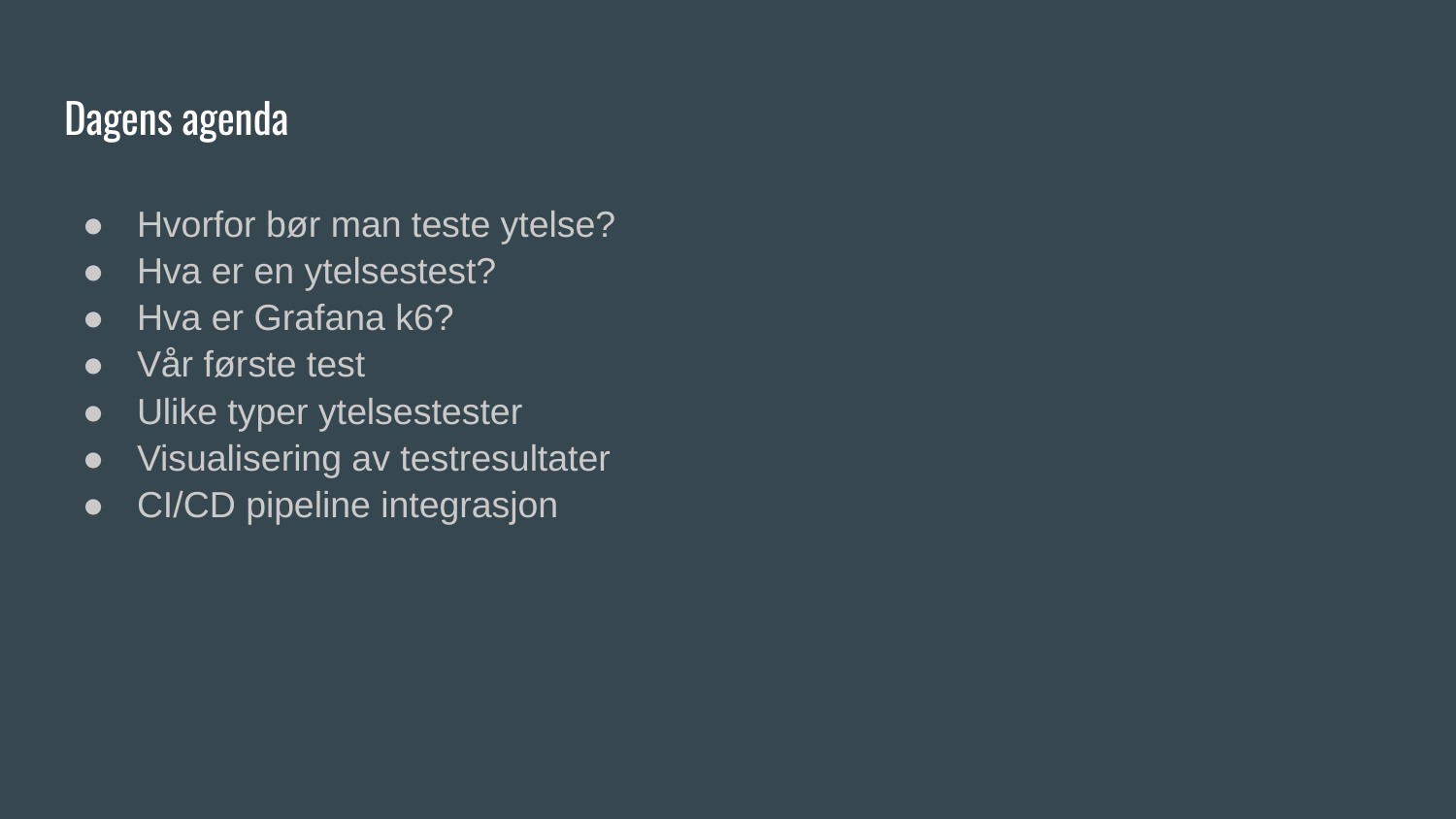

# Dagens agenda
Hvorfor bør man teste ytelse?
Hva er en ytelsestest?
Hva er Grafana k6?
Vår første test
Ulike typer ytelsestester
Visualisering av testresultater
CI/CD pipeline integrasjon